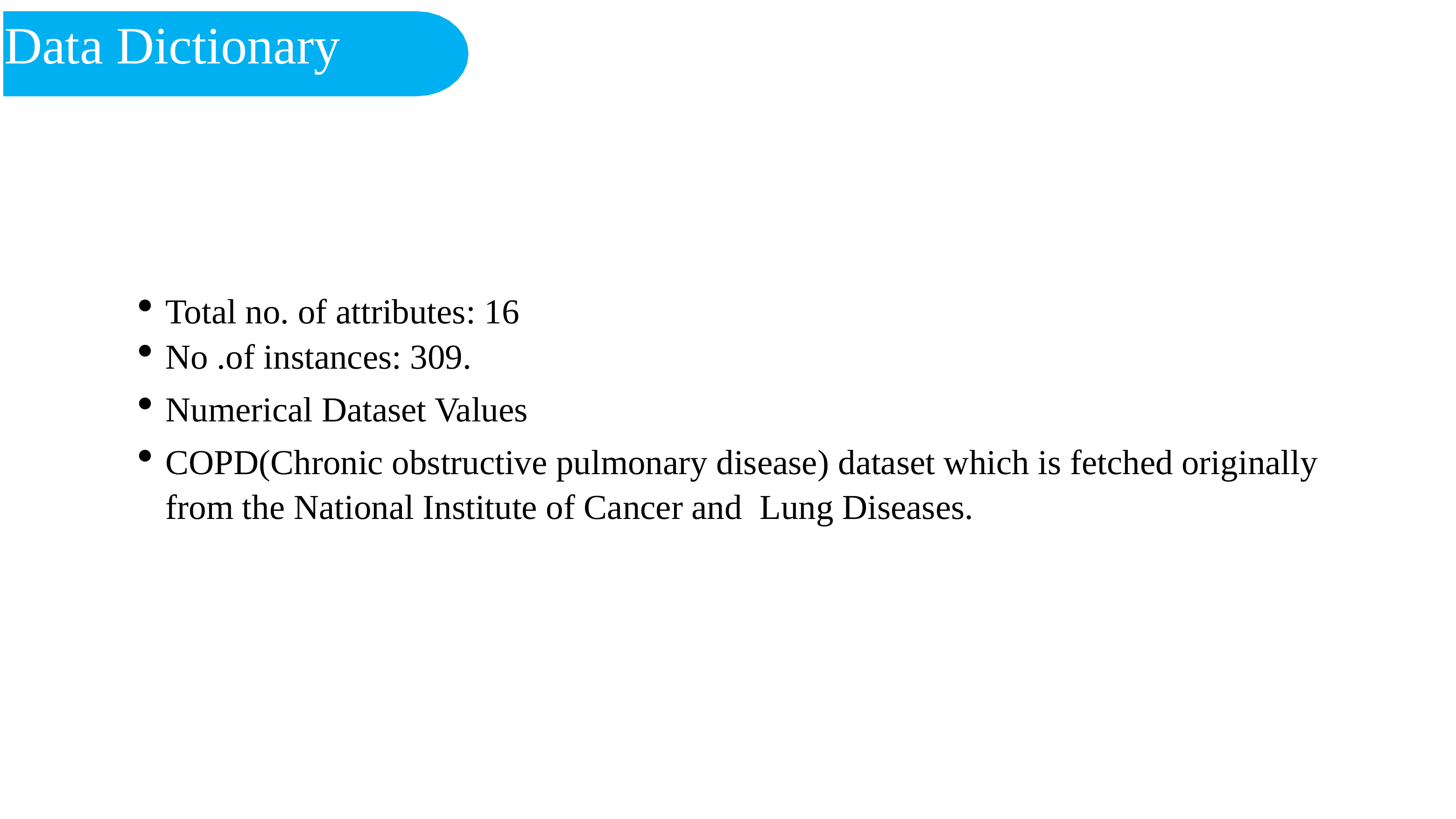

Data Dictionary
Total no. of attributes: 16
No .of instances: 309.
Numerical Dataset Values
COPD(Chronic obstructive pulmonary disease) dataset which is fetched originally from the National Institute of Cancer and  Lung Diseases.